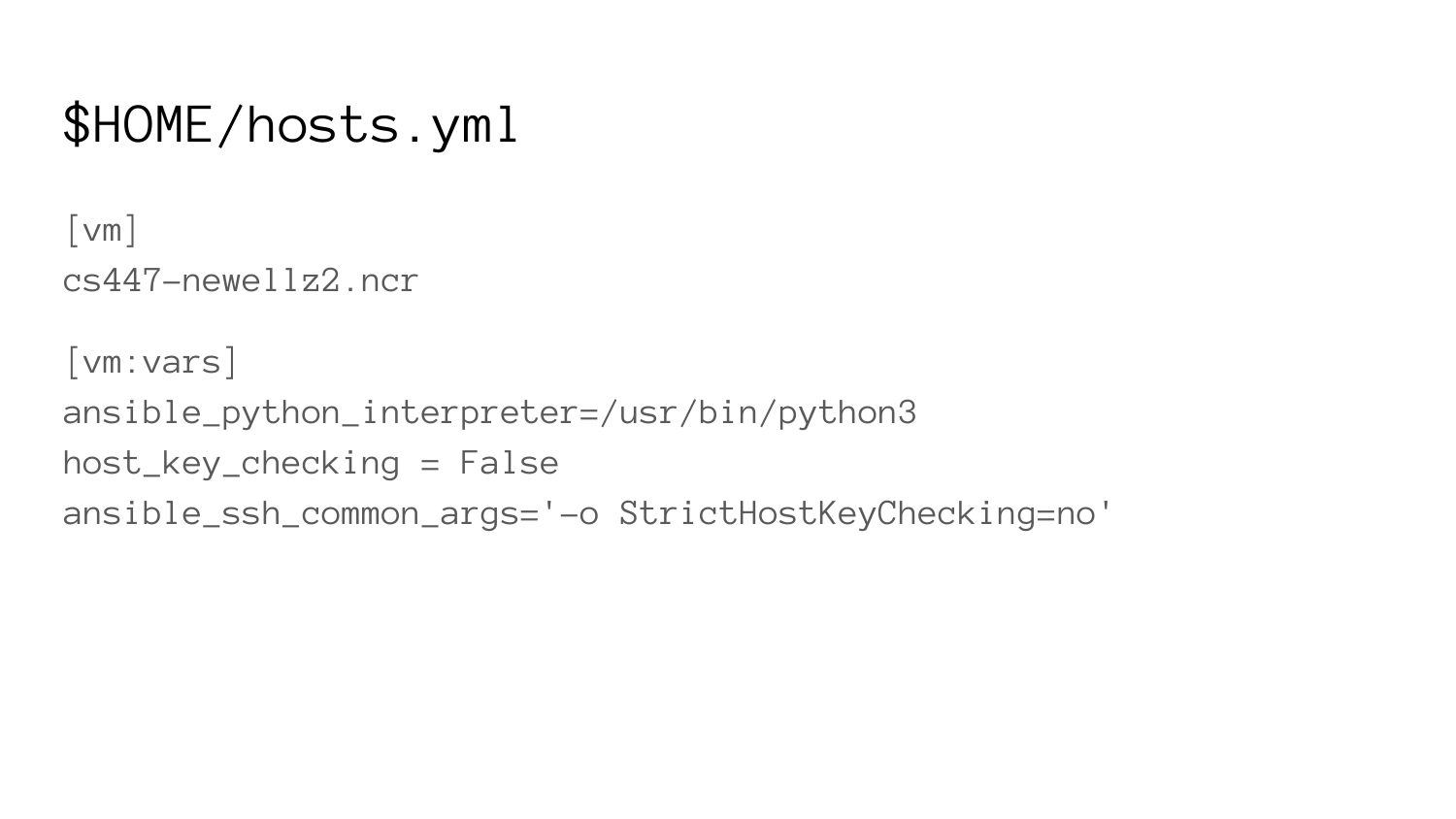

# $HOME/hosts.yml
[vm]
cs447-newellz2.ncr
[vm:vars]
ansible_python_interpreter=/usr/bin/python3
host_key_checking = False
ansible_ssh_common_args='-o StrictHostKeyChecking=no'